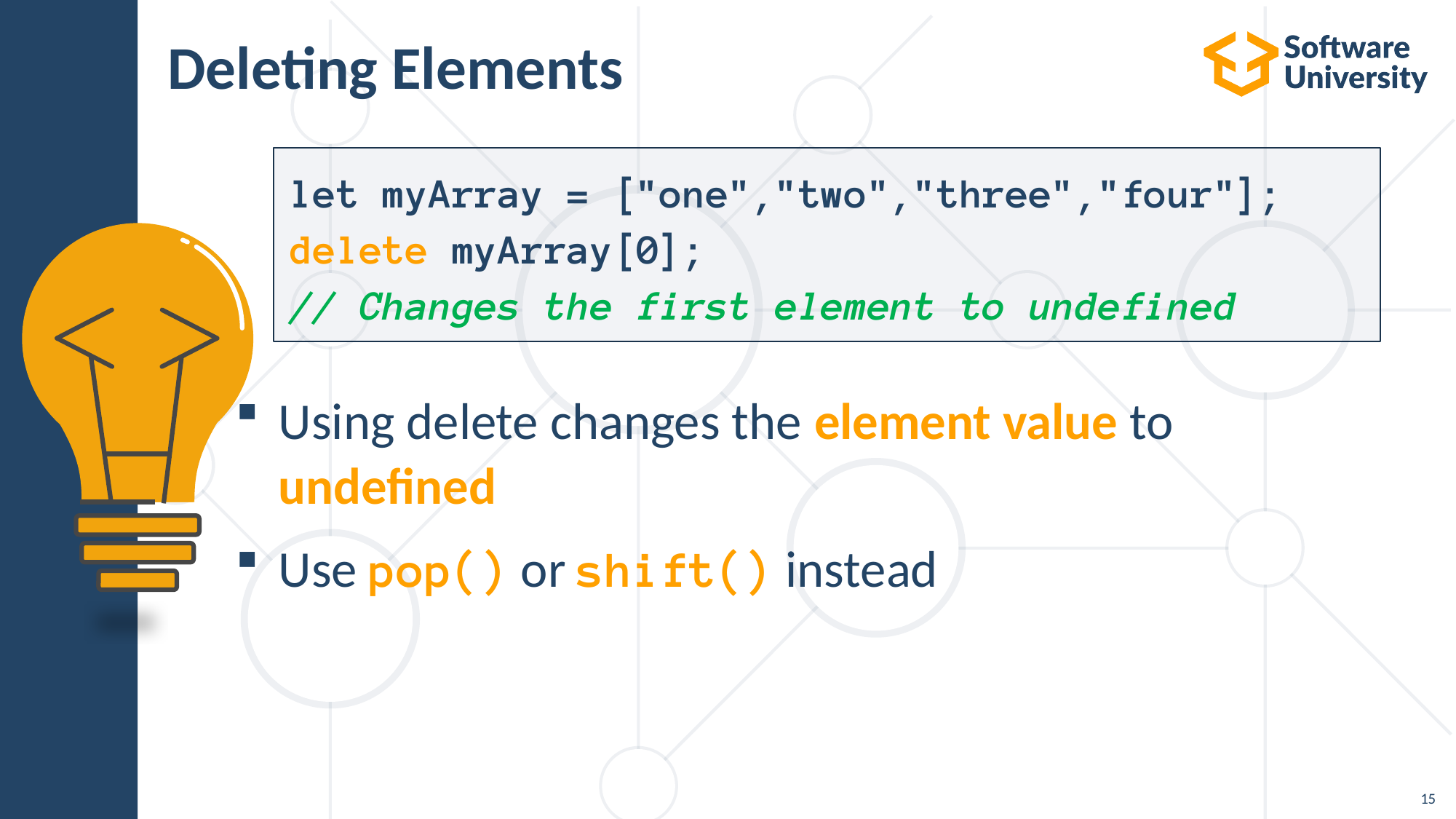

# Deleting Elements

Using delete changes the element value to
undefined
Use pop() or shift() instead
let myArray = ["one","two","three","four"];
delete myArray[0];
// Changes the first element to undefined
15